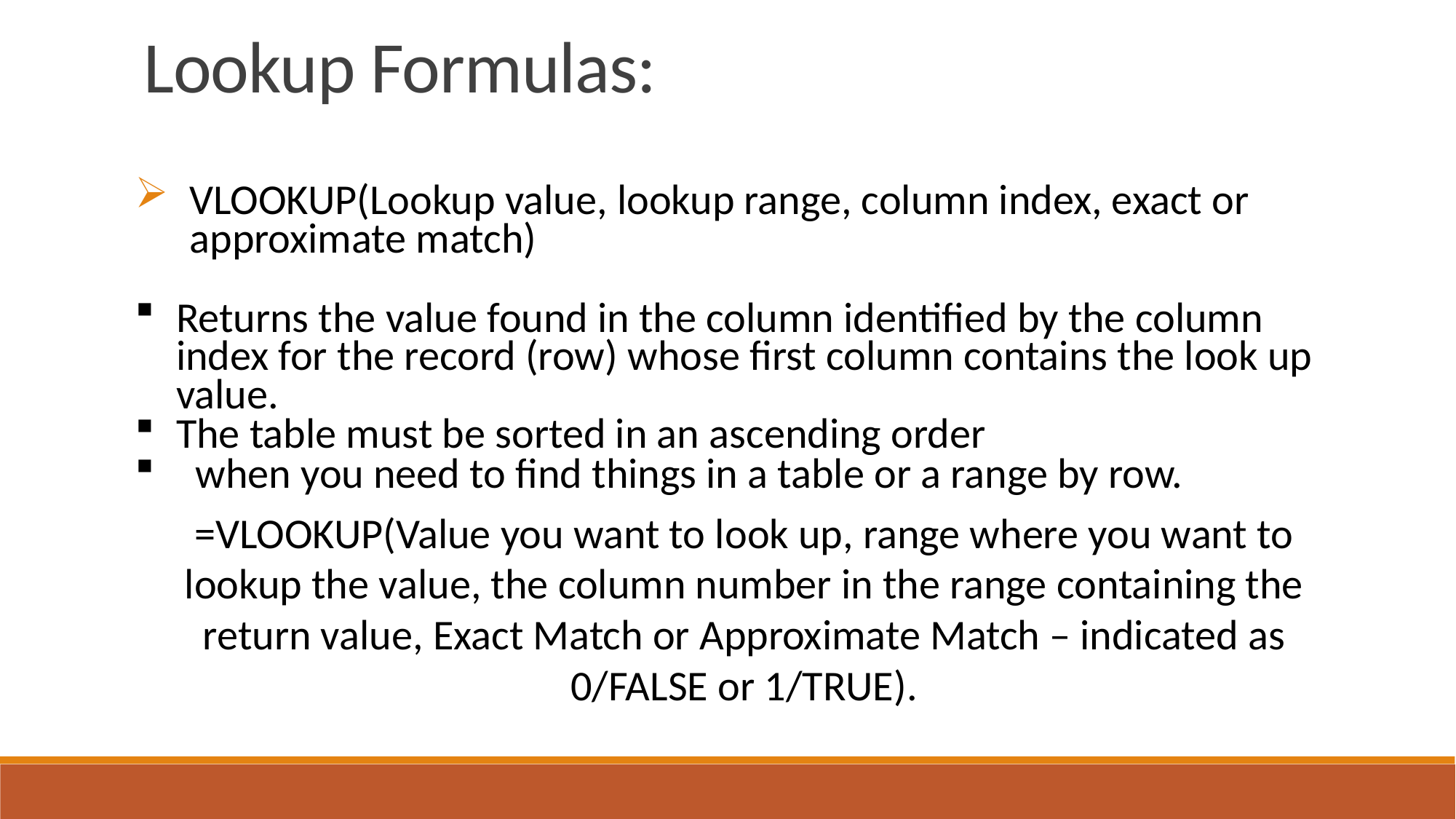

Lookup Formulas:

VLOOKUP(Lookup value, lookup range, column index, exact or approximate match)

Returns the value found in the column identified by the column index for the record (row) whose first column contains the look up value.
The table must be sorted in an ascending order
  when you need to find things in a table or a range by row.
=VLOOKUP(Value you want to look up, range where you want to lookup the value, the column number in the range containing the return value, Exact Match or Approximate Match – indicated as 0/FALSE or 1/TRUE).